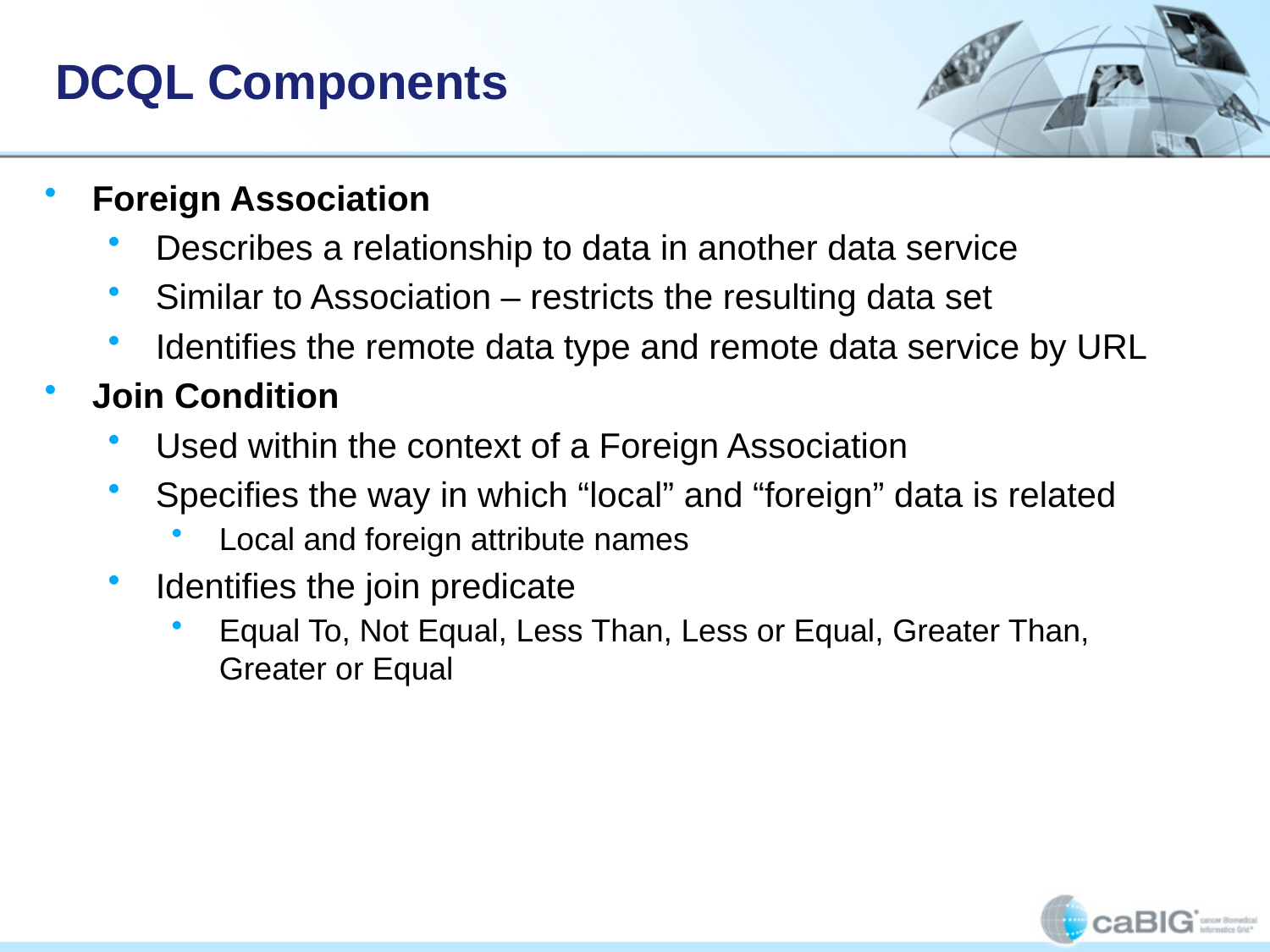

# DCQL Components
Foreign Association
Describes a relationship to data in another data service
Similar to Association – restricts the resulting data set
Identifies the remote data type and remote data service by URL
Join Condition
Used within the context of a Foreign Association
Specifies the way in which “local” and “foreign” data is related
Local and foreign attribute names
Identifies the join predicate
Equal To, Not Equal, Less Than, Less or Equal, Greater Than, Greater or Equal